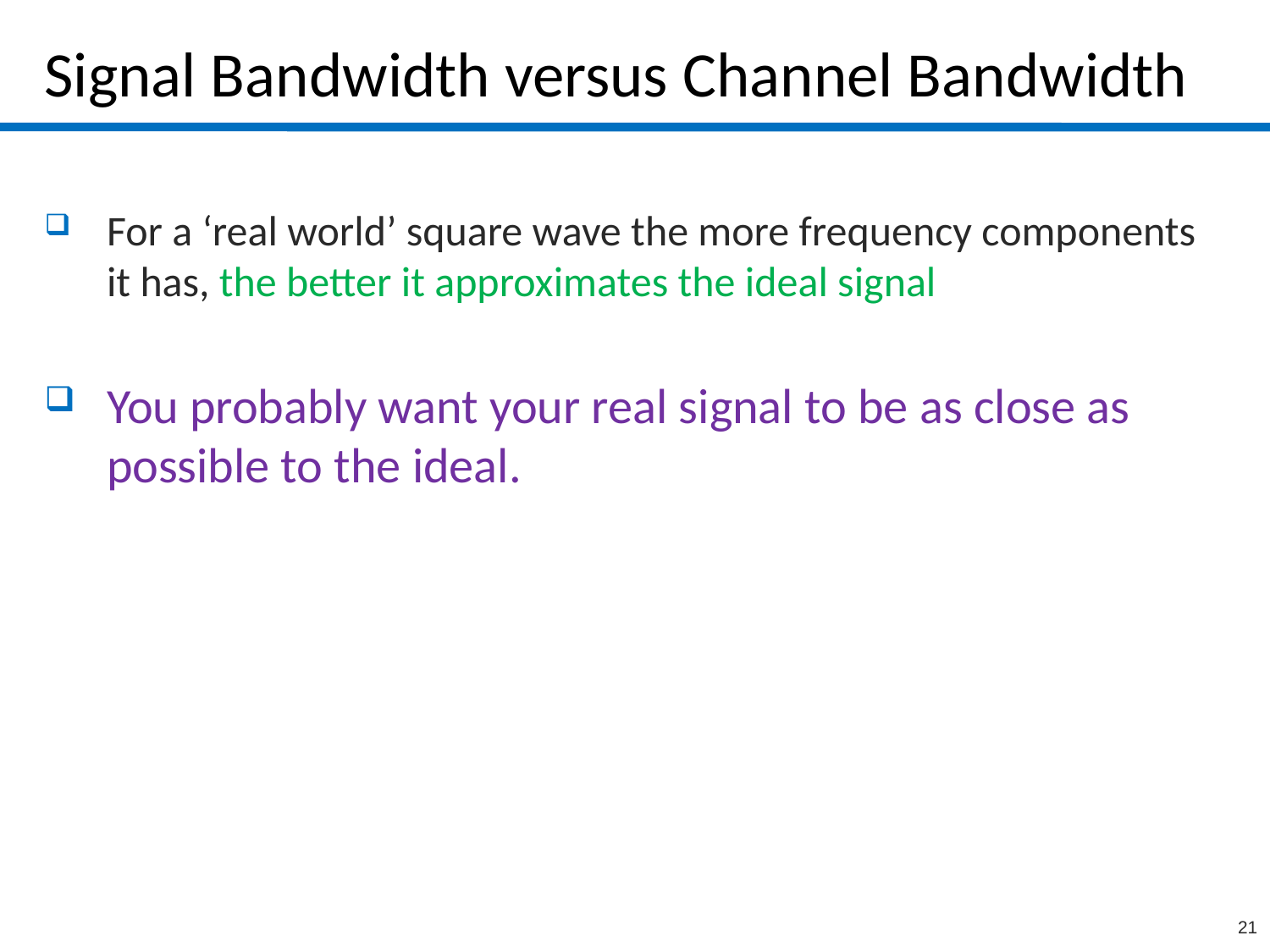

# Signal Bandwidth versus Channel Bandwidth

For a ‘real world’ square wave the more frequency components it has, the better it approximates the ideal signal

You probably want your real signal to be as close as possible to the ideal.

21